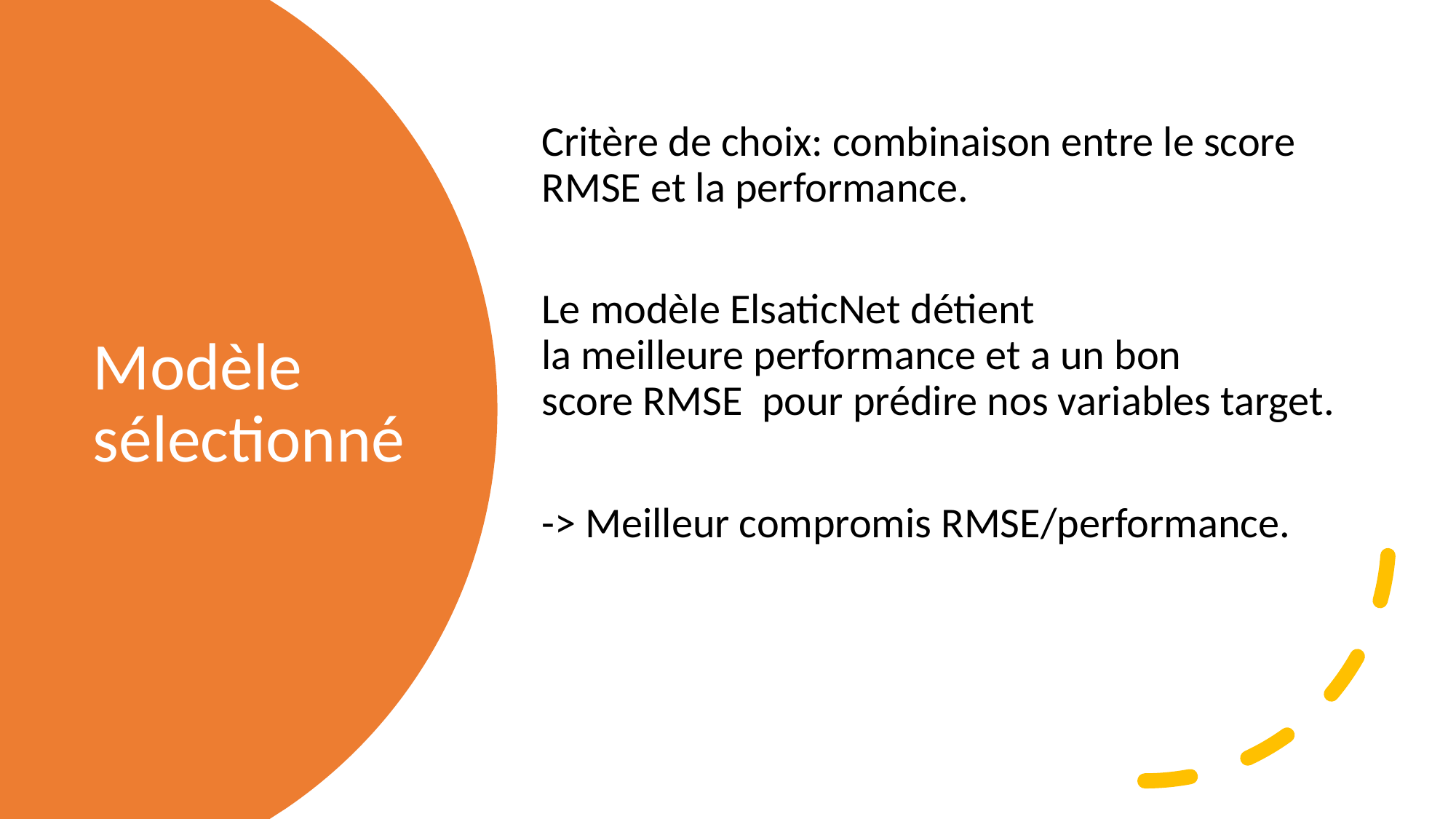

Critère de choix: combinaison entre le score RMSE et la performance.

Le modèle ElsaticNet détient la meilleure performance et a un bon score RMSE  pour prédire nos variables target.

-> Meilleur compromis RMSE/performance.

# Modèle sélectionné